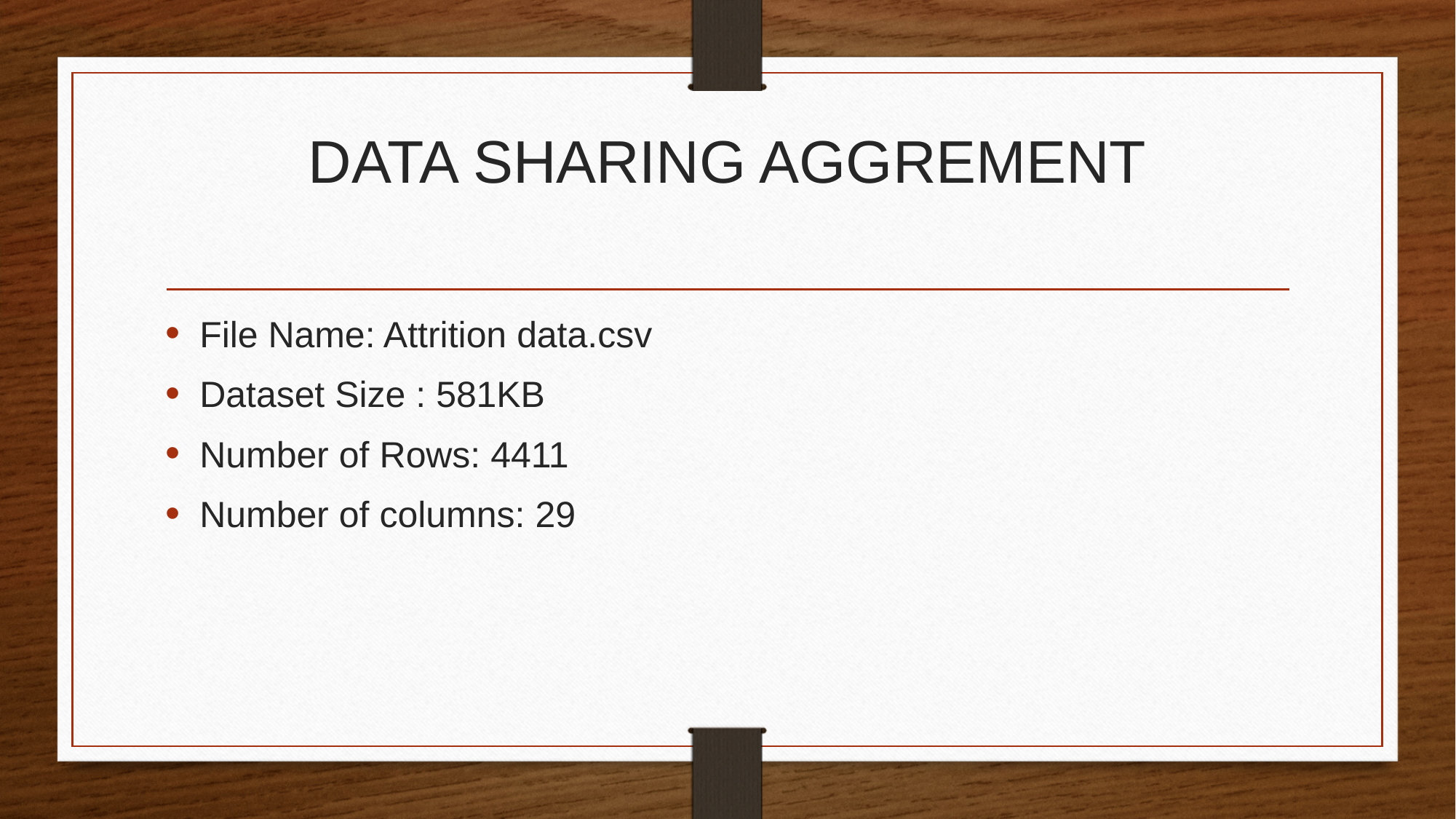

# DATA SHARING AGGREMENT
File Name: Attrition data.csv
Dataset Size : 581KB
Number of Rows: 4411
Number of columns: 29